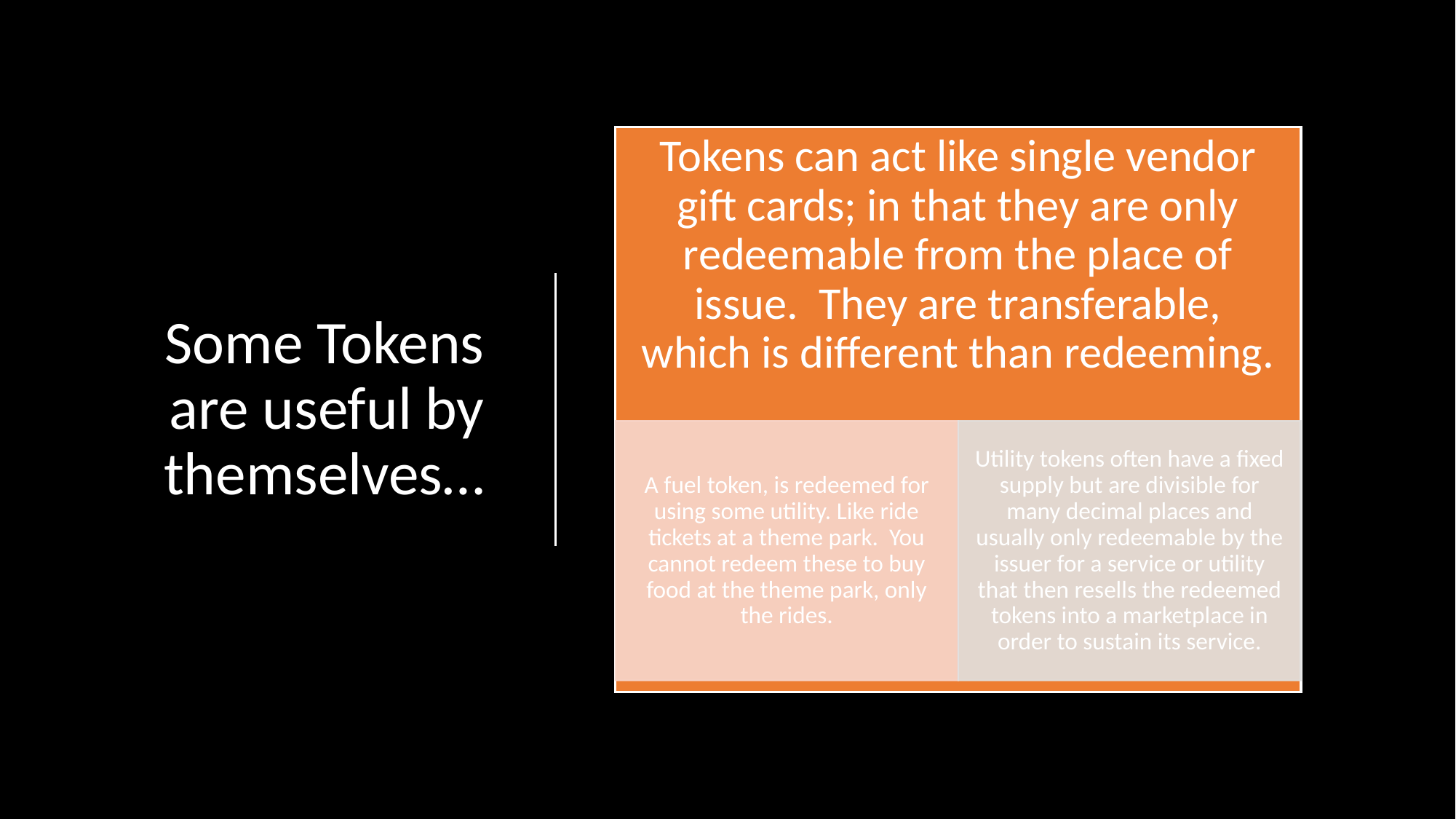

# Some Tokens are useful by themselves…
Tokens can act like single vendor gift cards; in that they are only redeemable from the place of issue.  They are transferable, which is different than redeeming.
A fuel token, is redeemed for using some utility. Like ride tickets at a theme park.  You cannot redeem these to buy food at the theme park, only the rides.
Utility tokens often have a fixed supply but are divisible for many decimal places and usually only redeemable by the issuer for a service or utility that then resells the redeemed tokens into a marketplace in order to sustain its service.